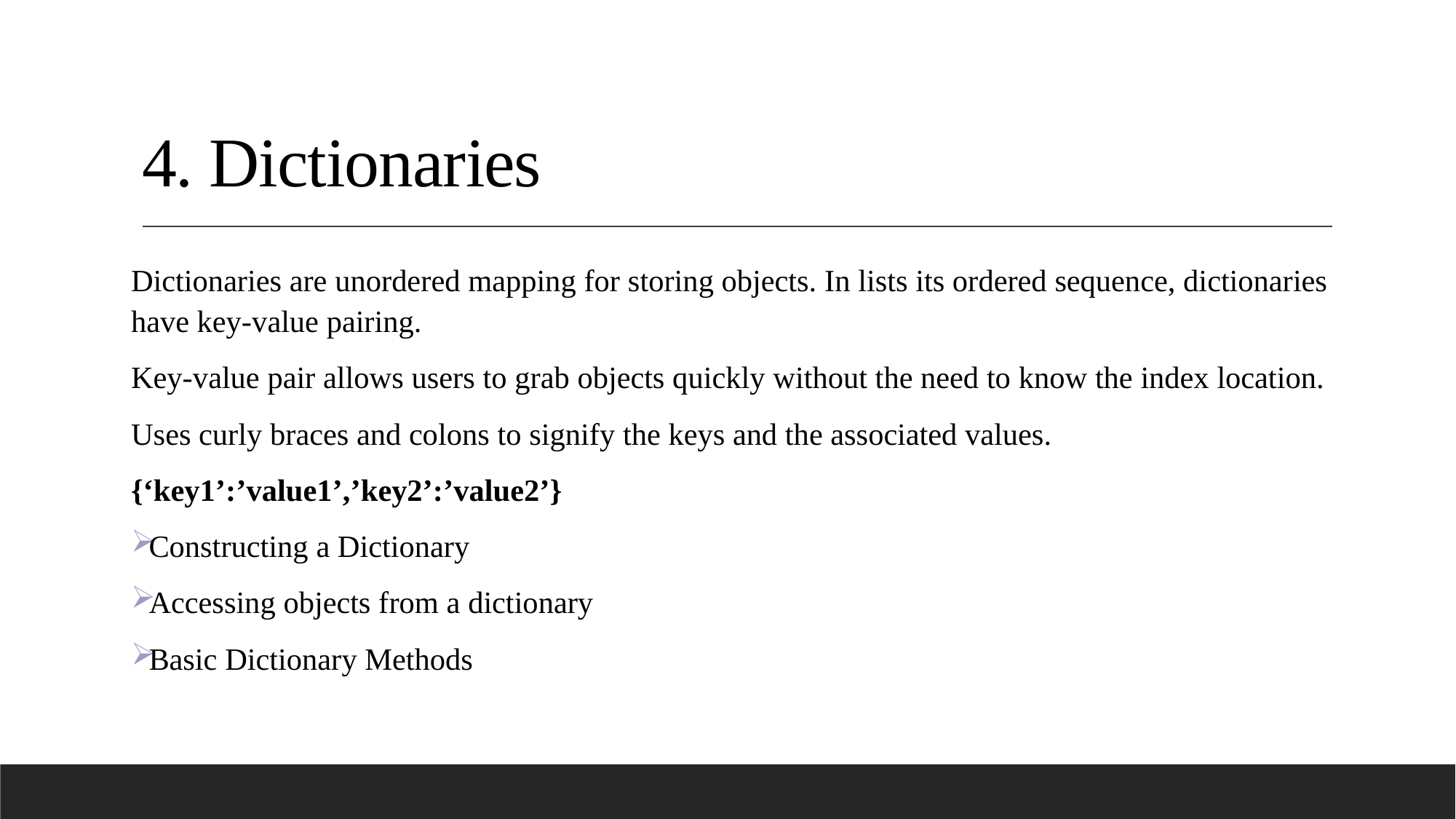

# 4. Dictionaries
Dictionaries are unordered mapping for storing objects. In lists its ordered sequence, dictionaries have key-value pairing.
Key-value pair allows users to grab objects quickly without the need to know the index location.
Uses curly braces and colons to signify the keys and the associated values.
{‘key1’:’value1’,’key2’:’value2’}
Constructing a Dictionary
Accessing objects from a dictionary
Basic Dictionary Methods